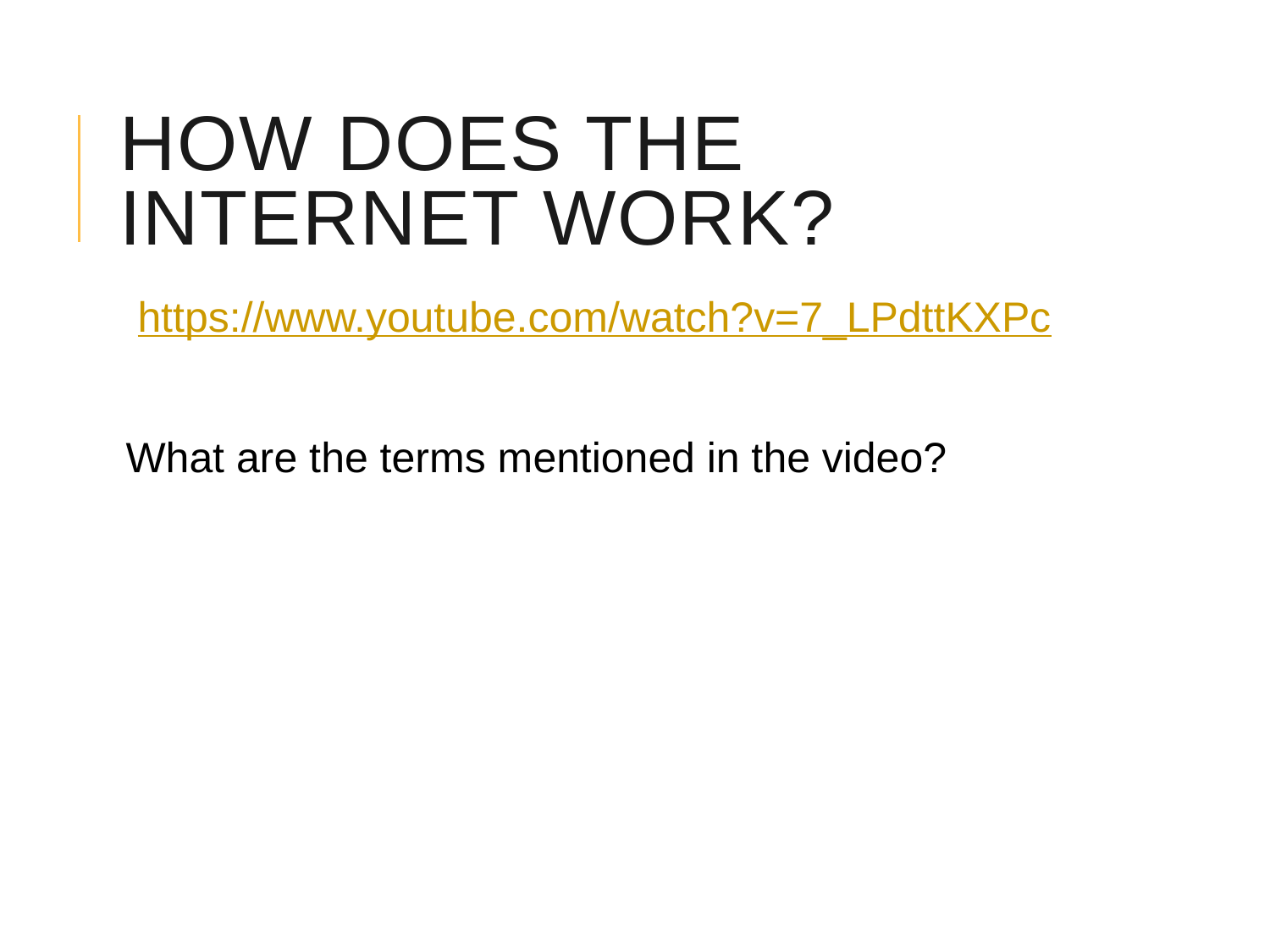

# How does the internet work?
 https://www.youtube.com/watch?v=7_LPdttKXPc

What are the terms mentioned in the video?